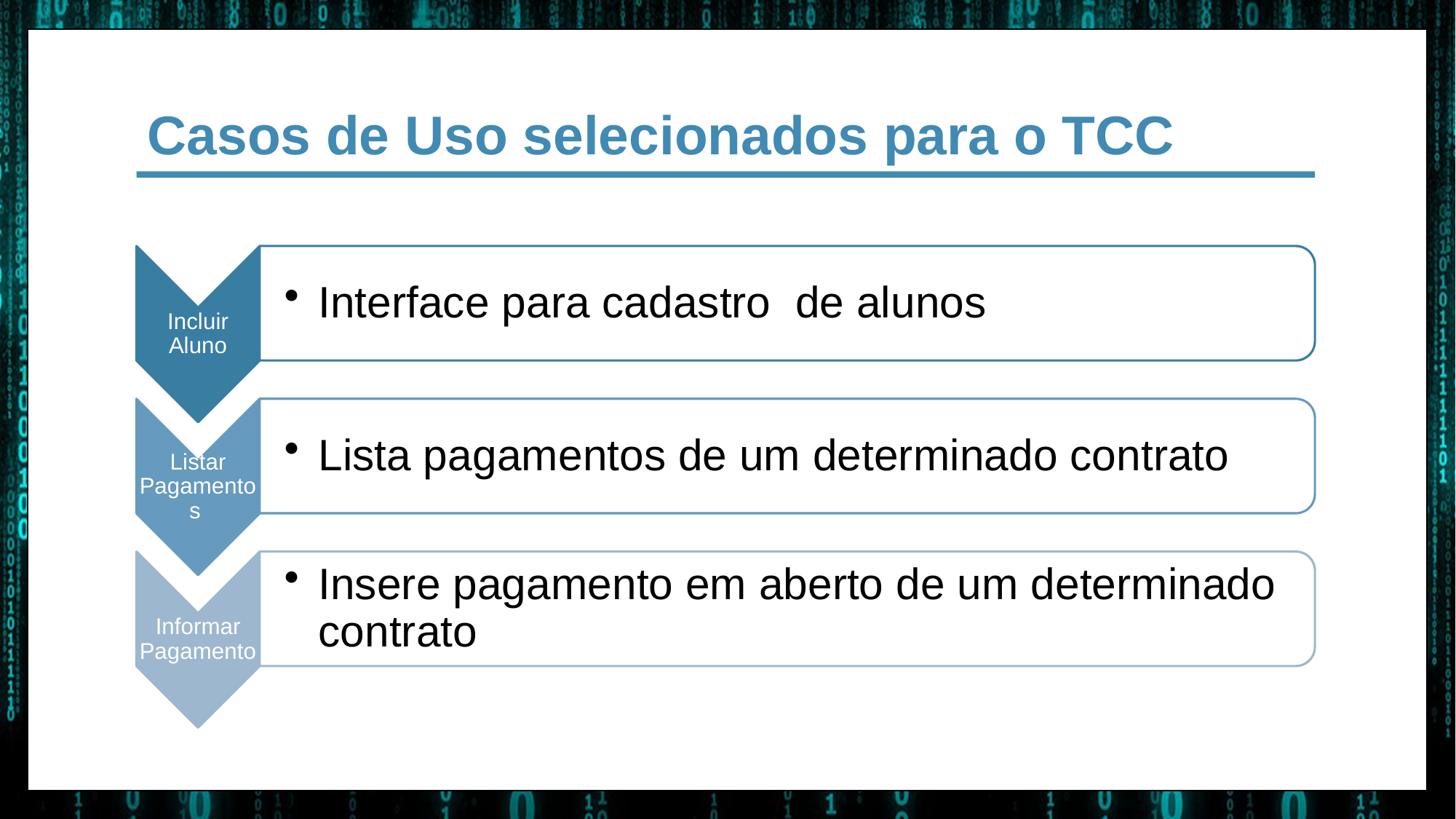

Casos de Uso selecionados para o TCC

Incluir Aluno
Interface para cadastro  de alunos
Listar Pagamentos
Lista pagamentos de um determinado contrato
Informar Pagamento
Insere pagamento em aberto de um determinado contrato